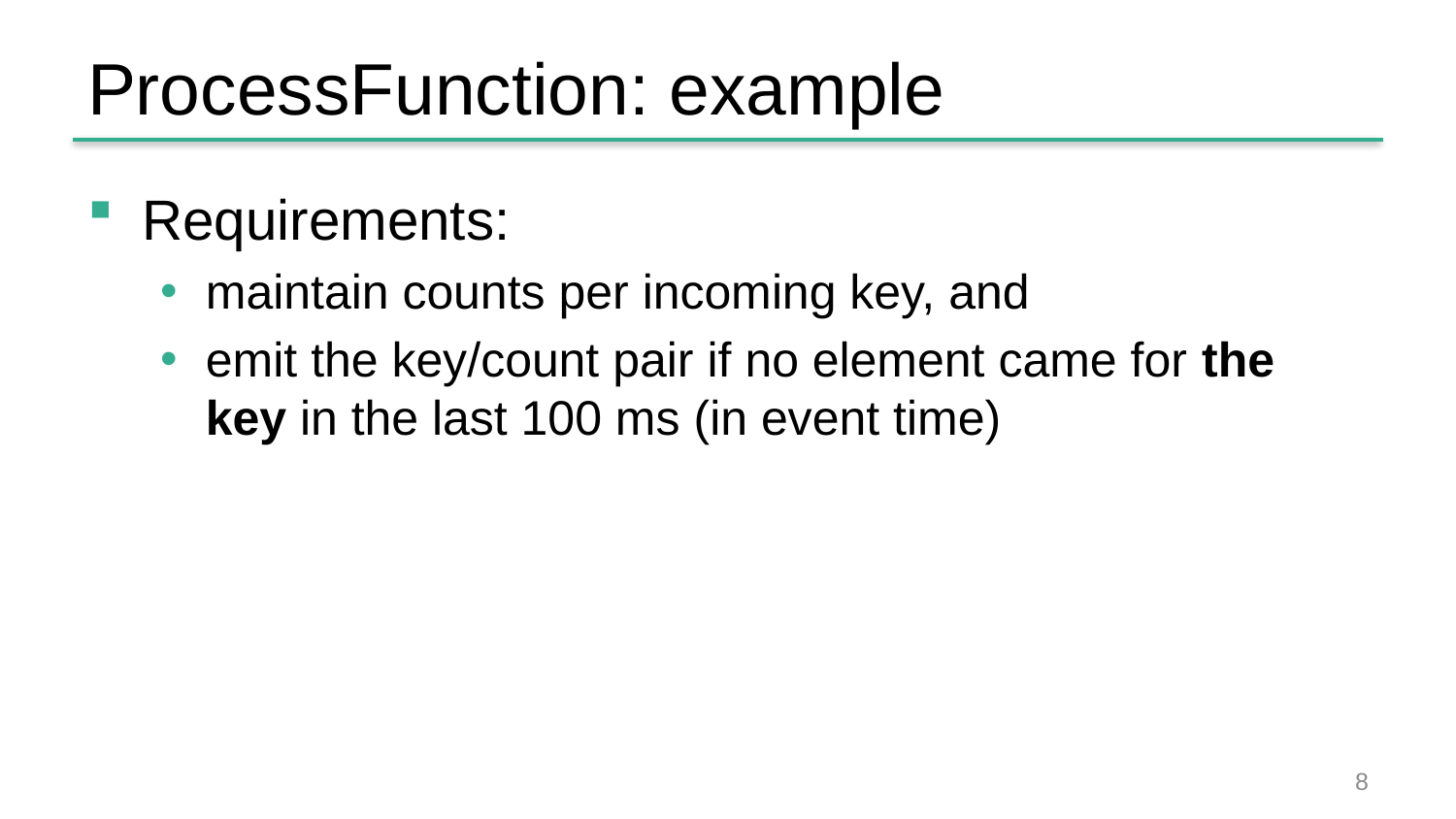

# ProcessFunction: example
Requirements:
maintain counts per incoming key, and
emit the key/count pair if no element came for the key in the last 100 ms (in event time)

8